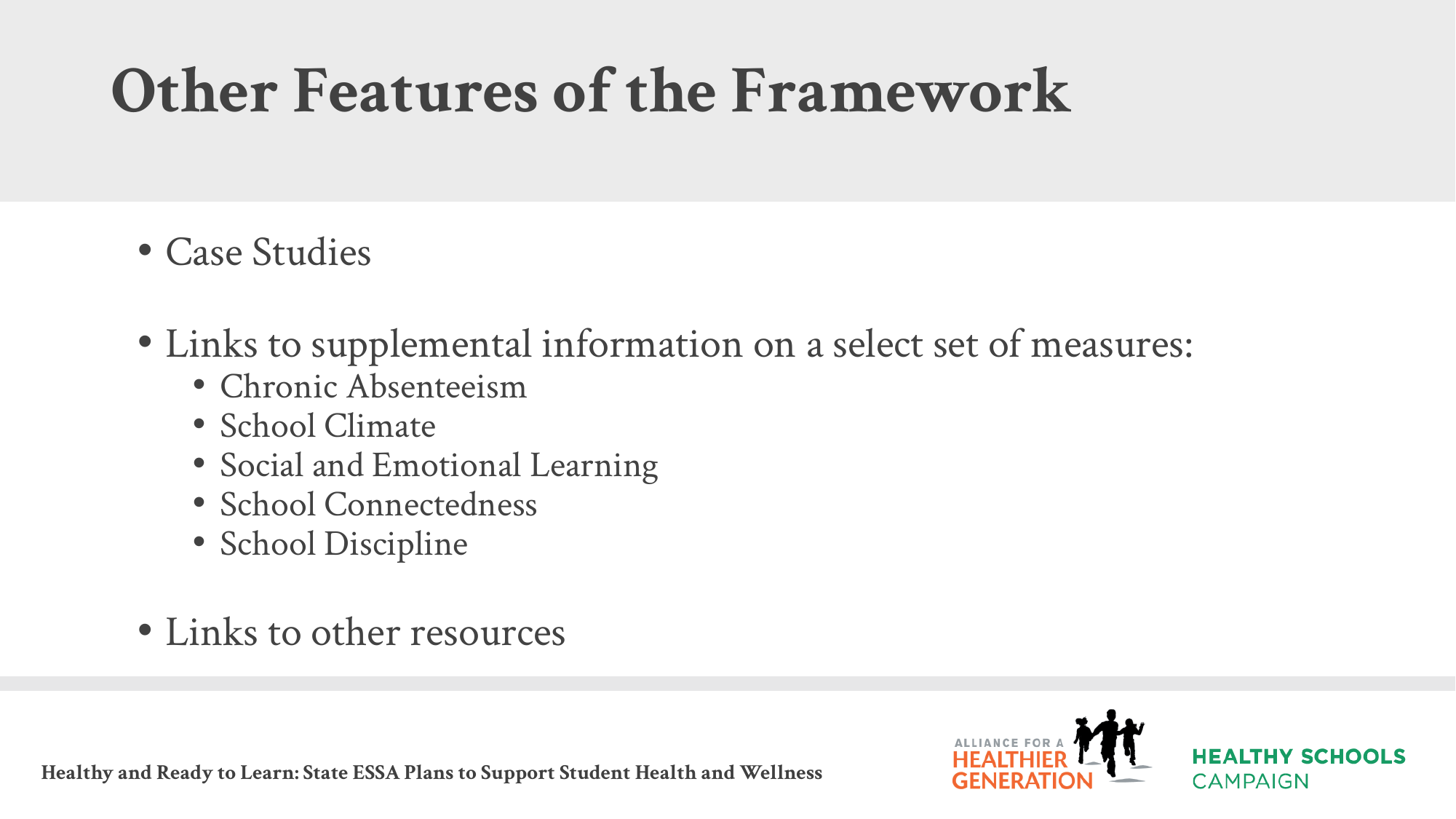

# Other Features of the Framework
Case Studies

Links to supplemental information on a select set of measures:
Chronic Absenteeism
School Climate
Social and Emotional Learning
School Connectedness
School Discipline

Links to other resources